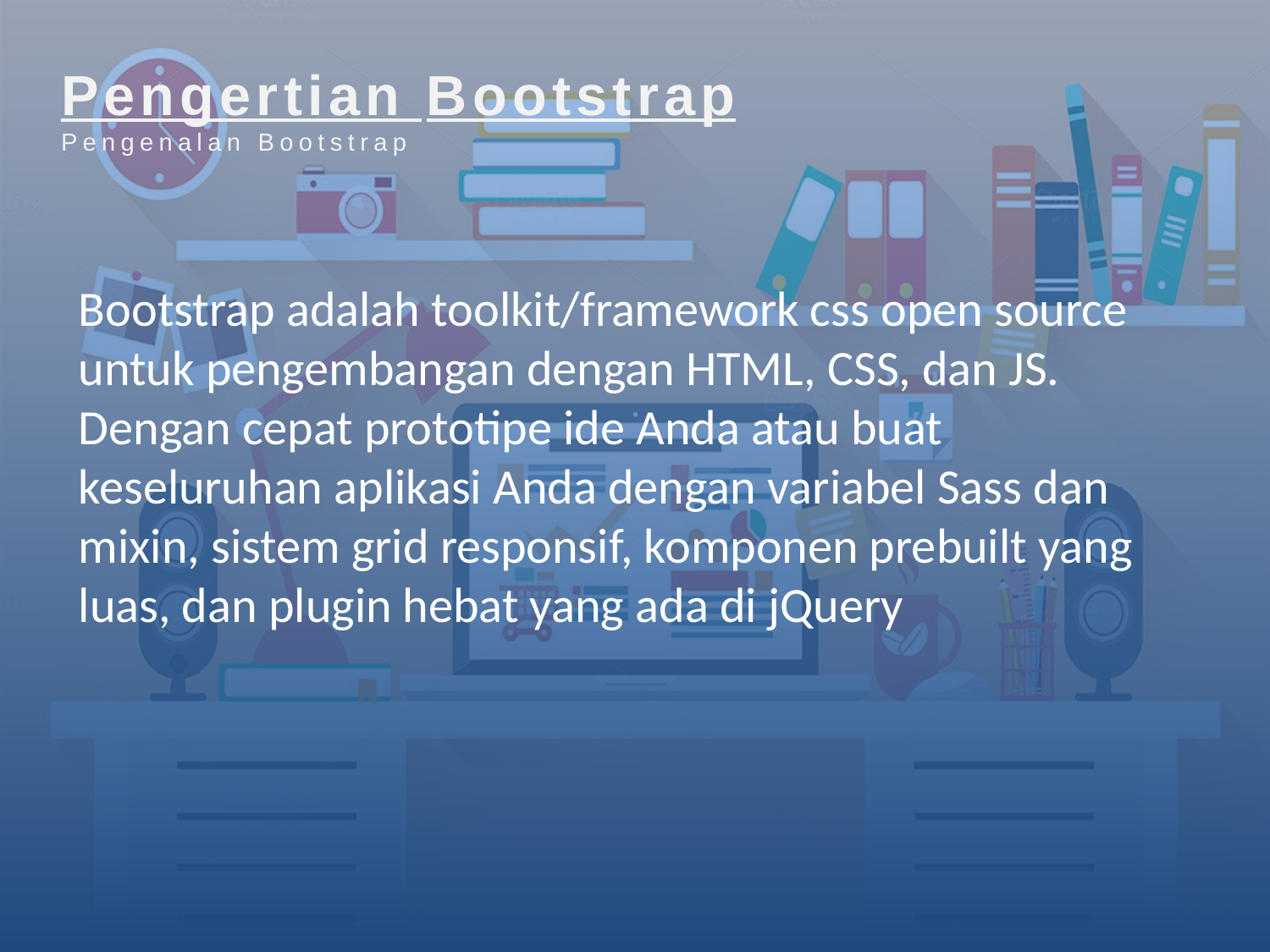

Pengertian Bootstrap
Pengenalan Bootstrap

Bootstrap adalah toolkit/framework css open source
untuk pengembangan dengan HTML, CSS, dan JS.
Dengan cepat prototipe ide Anda atau buat
keseluruhan aplikasi Anda dengan variabel Sass dan
mixin, sistem grid responsif, komponen prebuilt yang
luas, dan plugin hebat yang ada di jQuery